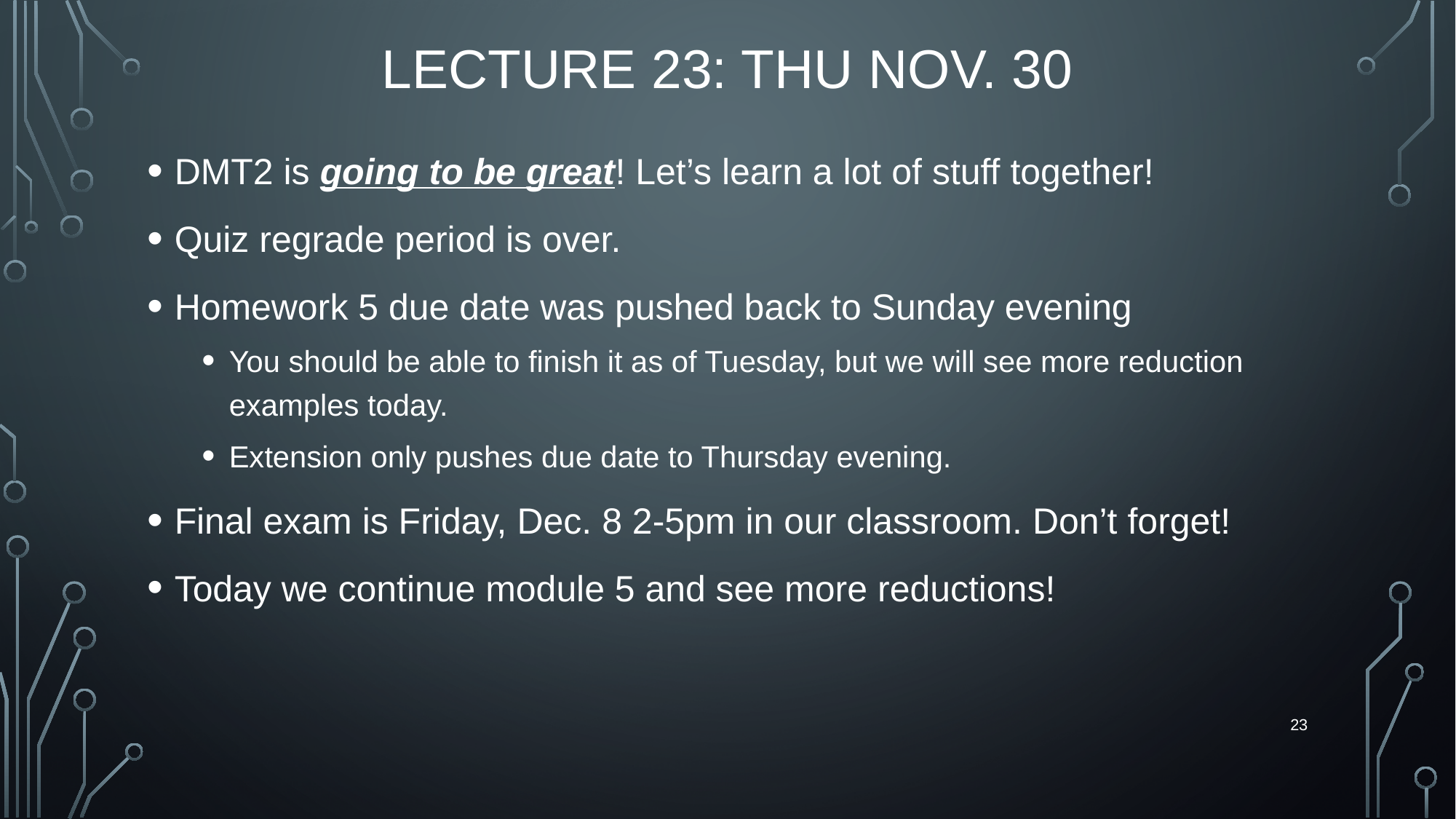

# Lecture 23: Thu Nov. 30
DMT2 is going to be great! Let’s learn a lot of stuff together!
Quiz regrade period is over.
Homework 5 due date was pushed back to Sunday evening
You should be able to finish it as of Tuesday, but we will see more reduction examples today.
Extension only pushes due date to Thursday evening.
Final exam is Friday, Dec. 8 2-5pm in our classroom. Don’t forget!
Today we continue module 5 and see more reductions!
23